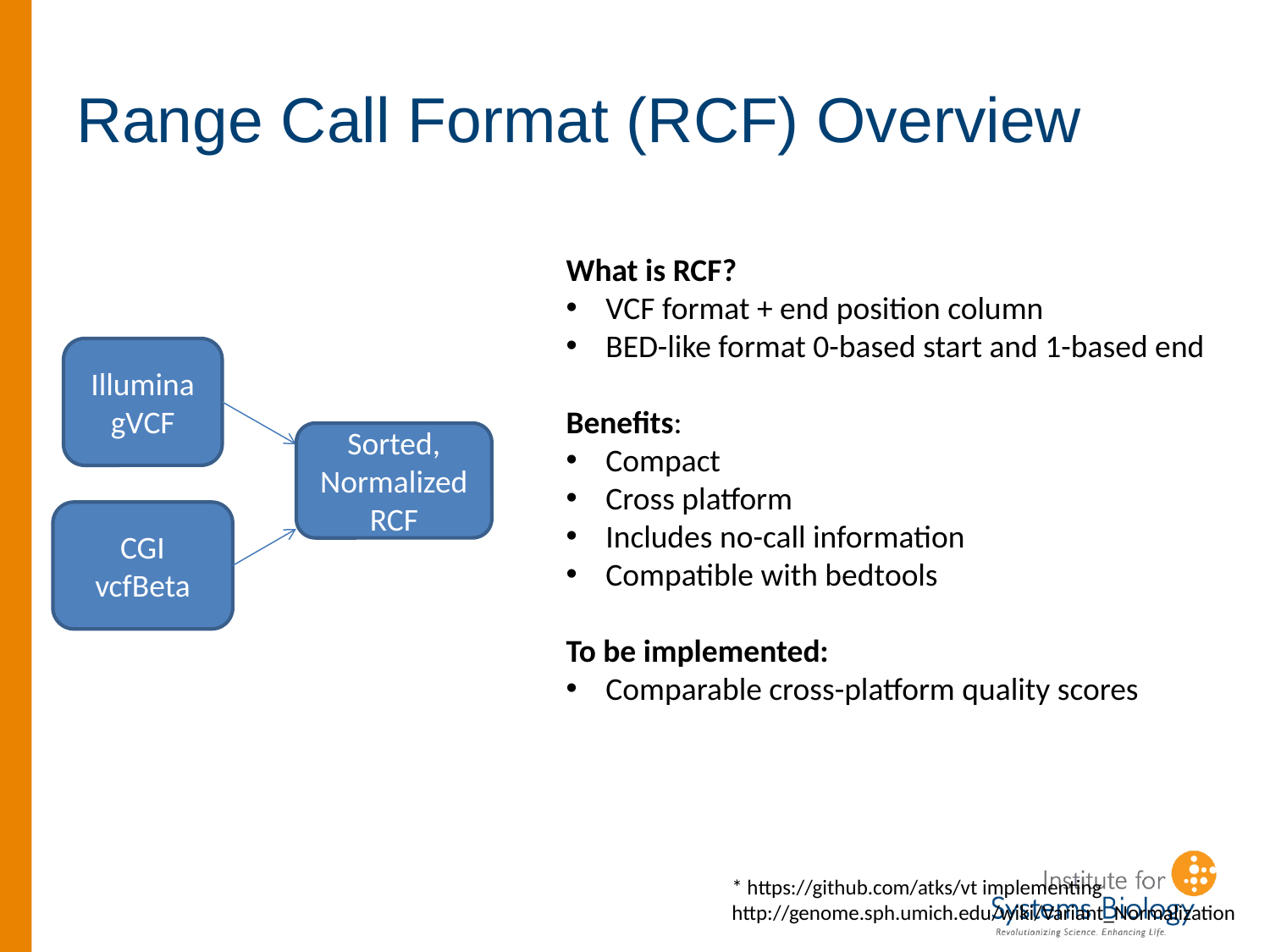

# Range Call Format (RCF) Overview
What is RCF?
VCF format + end position column
BED-like format 0-based start and 1-based end

Benefits:
Compact
Cross platform
Includes no-call information
Compatible with bedtools

To be implemented:
Comparable cross-platform quality scores

Illumina gVCF
Sorted, Normalized RCF
CGI
vcfBeta
* https://github.com/atks/vt implementing
http://genome.sph.umich.edu/wiki/Variant_Normalization